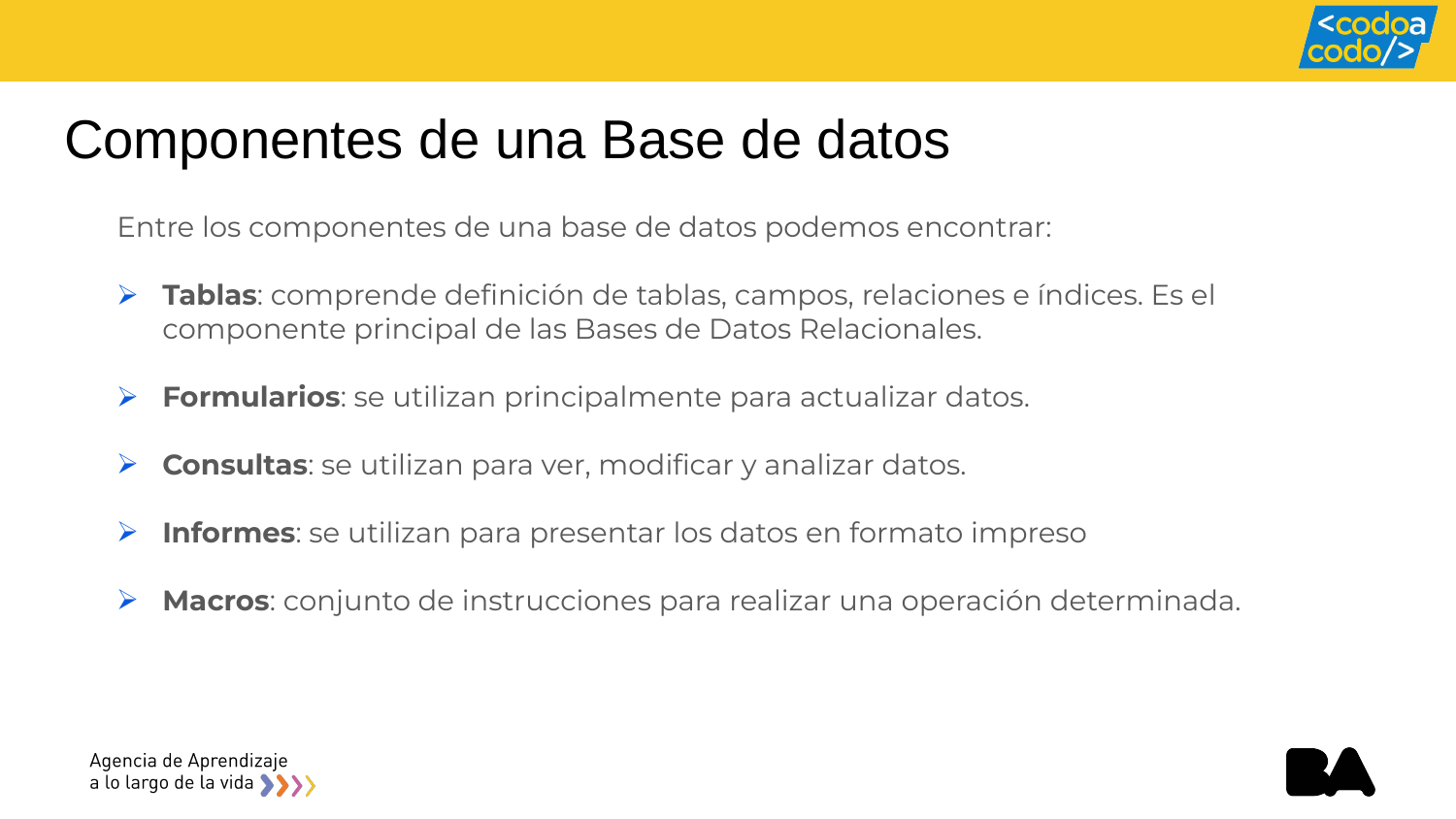

# Componentes de una Base de datos
Entre los componentes de una base de datos podemos encontrar:

Tablas: comprende definición de tablas, campos, relaciones e índices. Es el componente principal de las Bases de Datos Relacionales.

Formularios: se utilizan principalmente para actualizar datos.

Consultas: se utilizan para ver, modificar y analizar datos.

Informes: se utilizan para presentar los datos en formato impreso

Macros: conjunto de instrucciones para realizar una operación determinada.